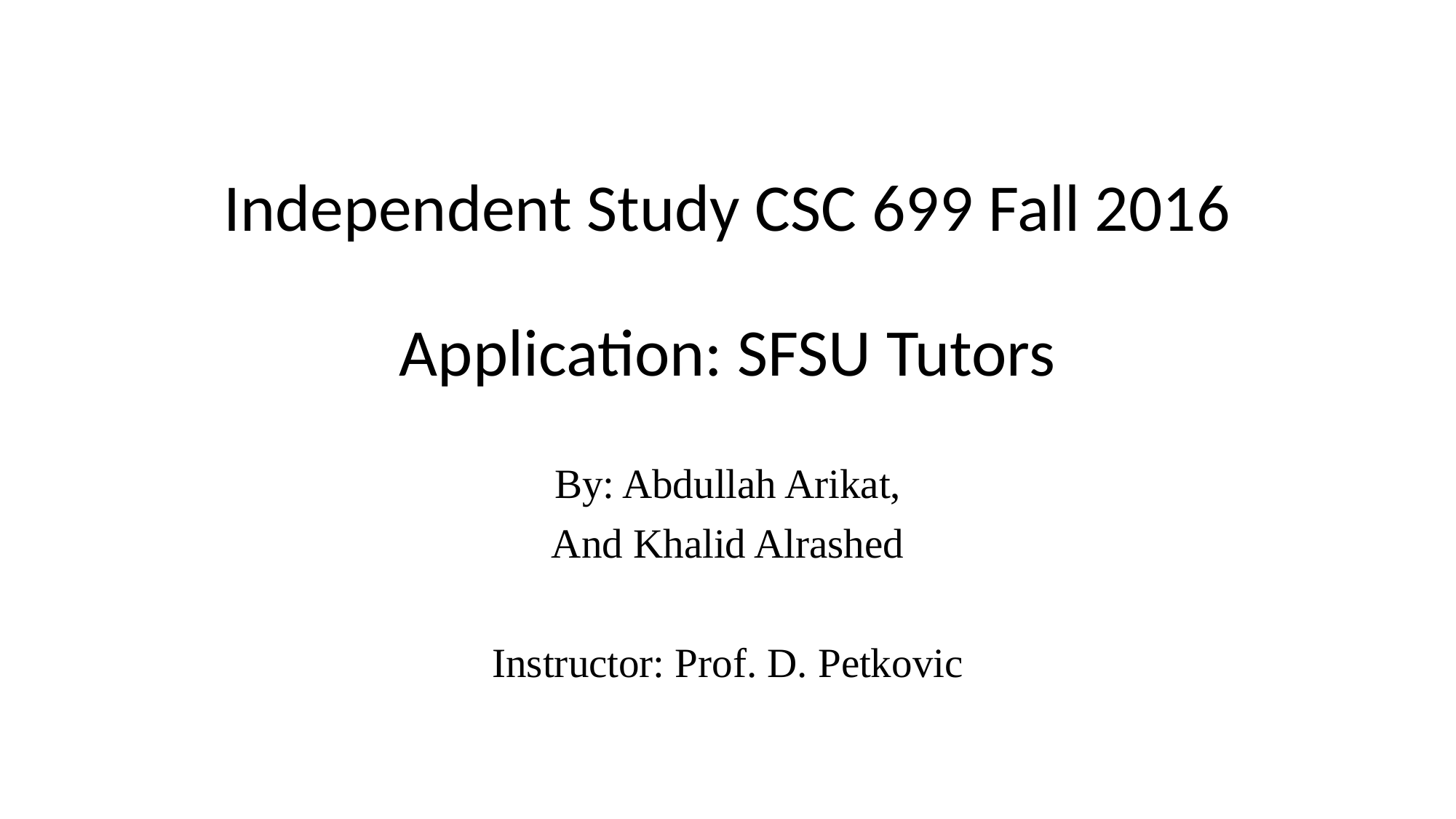

# Independent Study CSC 699 Fall 2016 Application: SFSU Tutors
By: Abdullah Arikat,
And Khalid Alrashed

Instructor: Prof. D. Petkovic